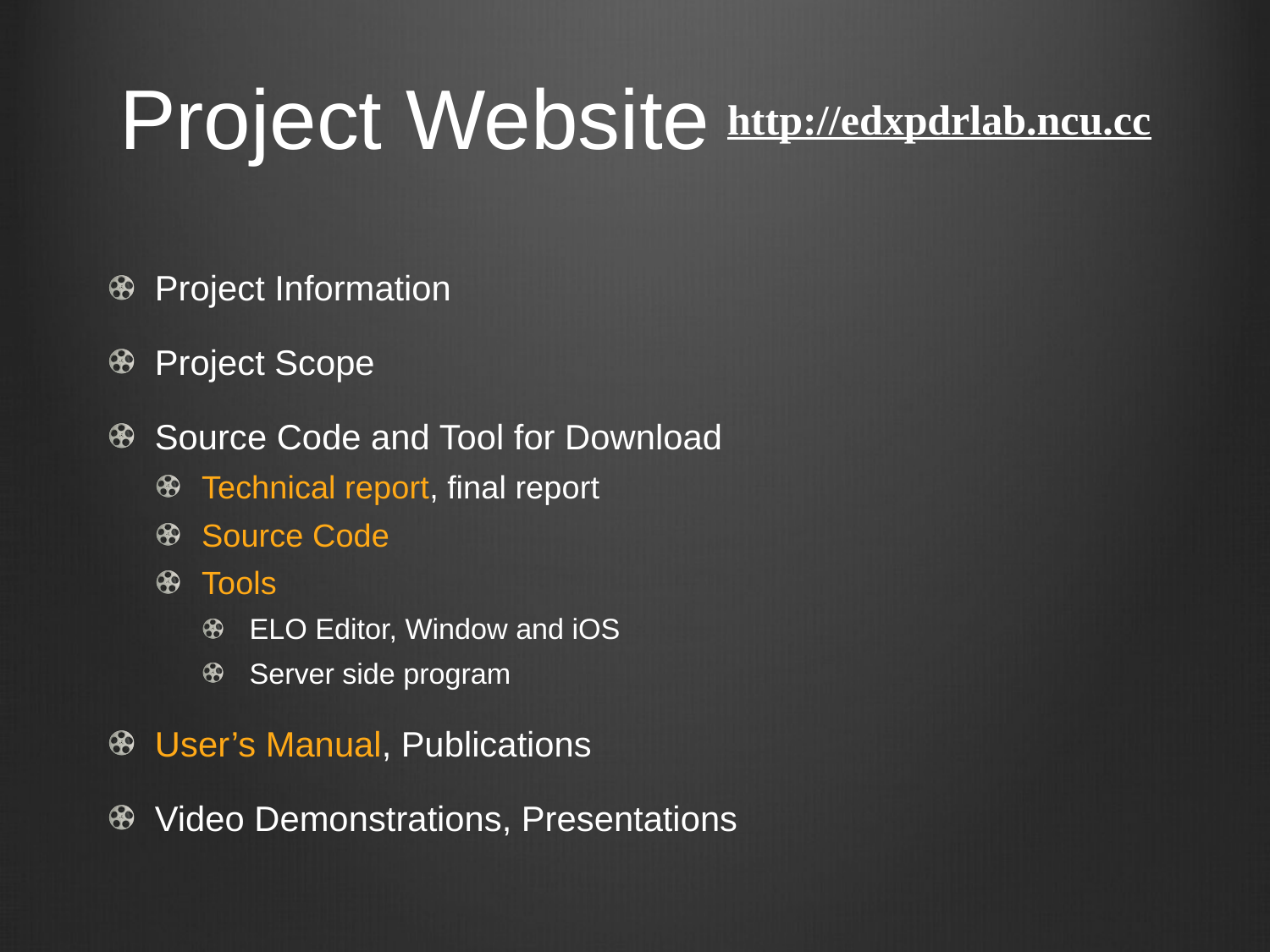

# Project Website
http://edxpdrlab.ncu.cc
Project Information
Project Scope
Source Code and Tool for Download
Technical report, final report
Source Code
Tools
ELO Editor, Window and iOS
Server side program
User’s Manual, Publications
Video Demonstrations, Presentations